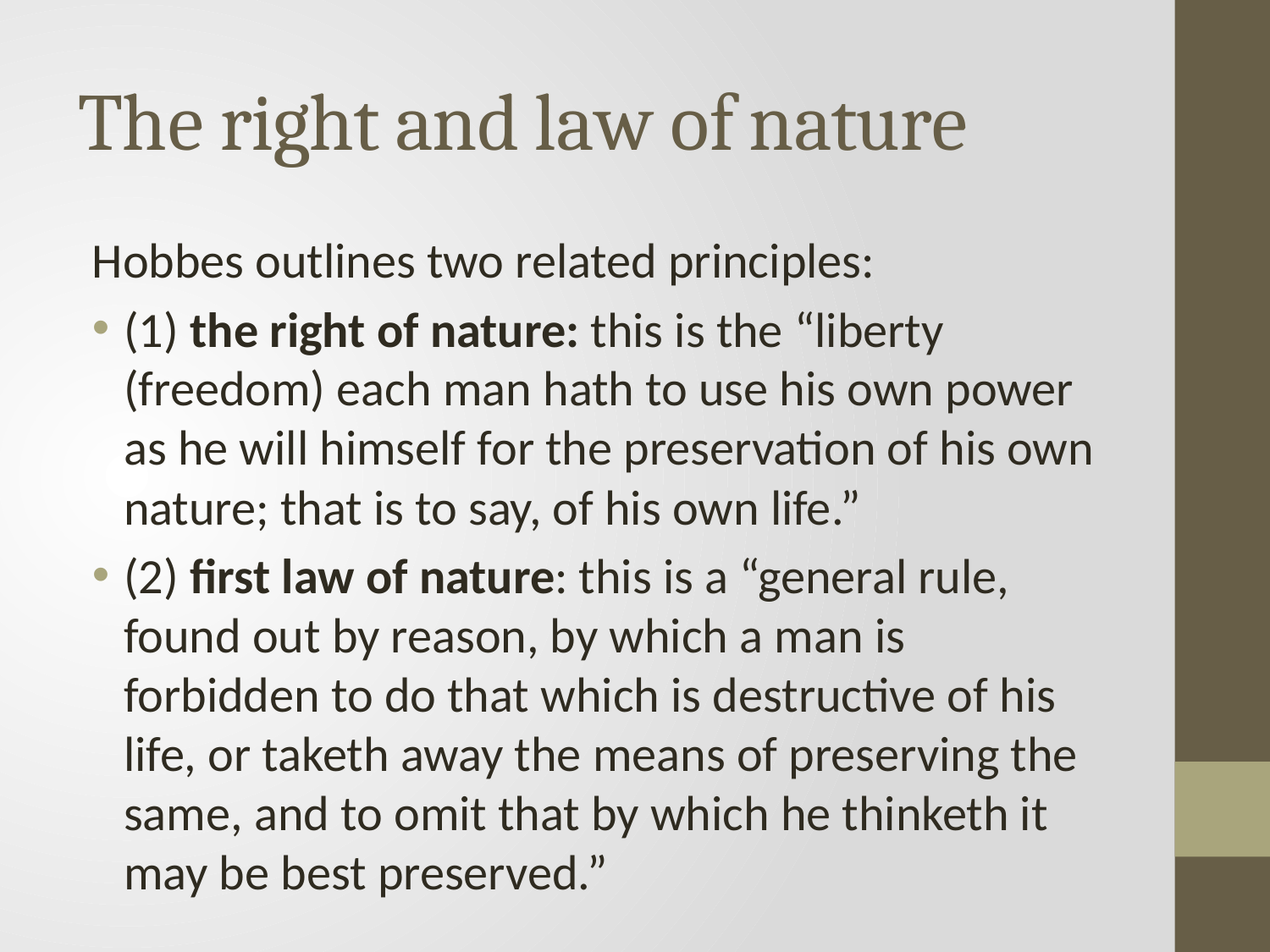

# The right and law of nature
Hobbes outlines two related principles:
(1) the right of nature: this is the “liberty (freedom) each man hath to use his own power as he will himself for the preservation of his own nature; that is to say, of his own life.”
(2) first law of nature: this is a “general rule, found out by reason, by which a man is forbidden to do that which is destructive of his life, or taketh away the means of preserving the same, and to omit that by which he thinketh it may be best preserved.”